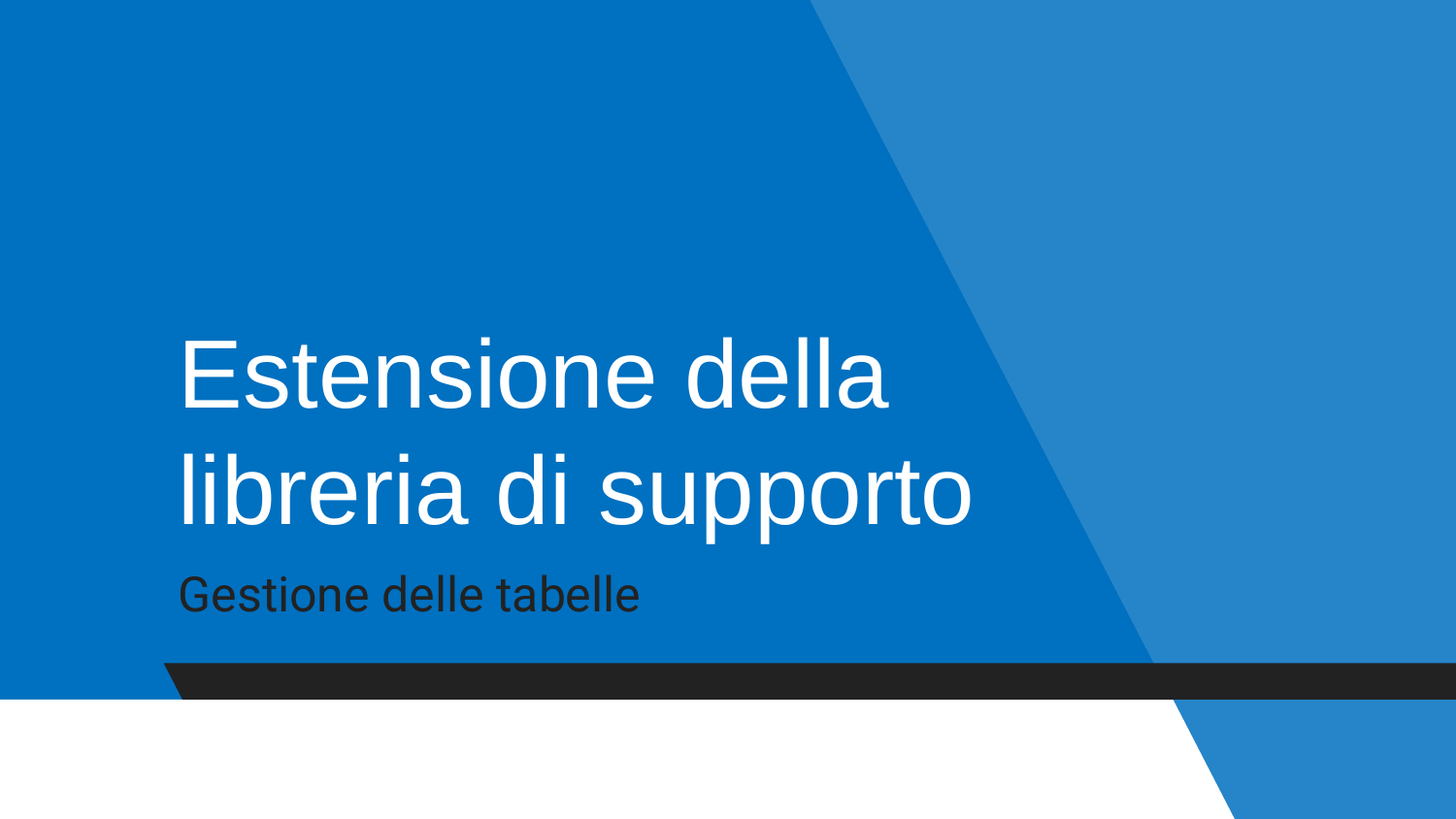

# Estensione della libreria di supporto
Gestione delle tabelle